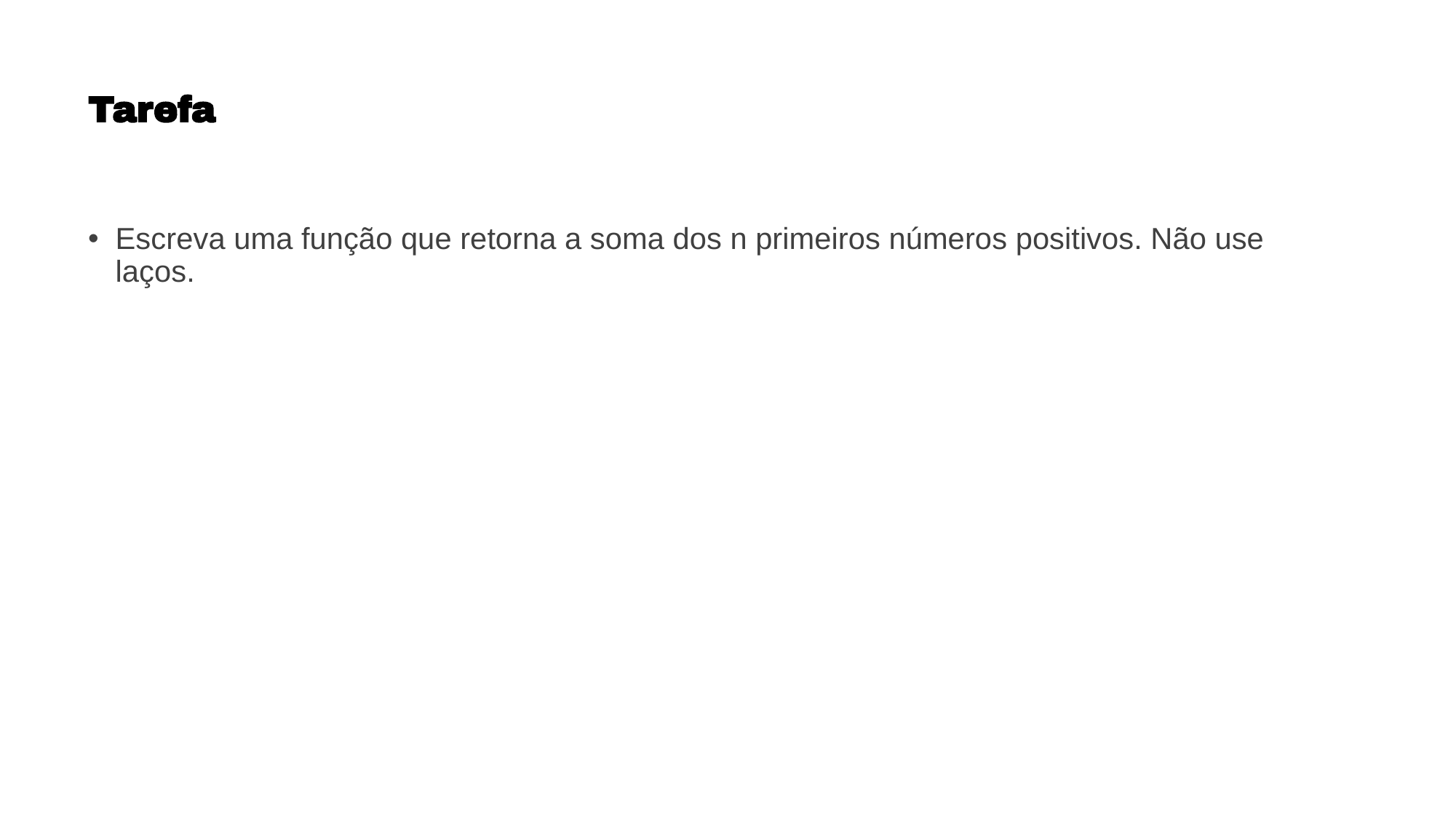

# Tarefa
Escreva uma função que retorna a soma dos n primeiros números positivos. Não use laços.